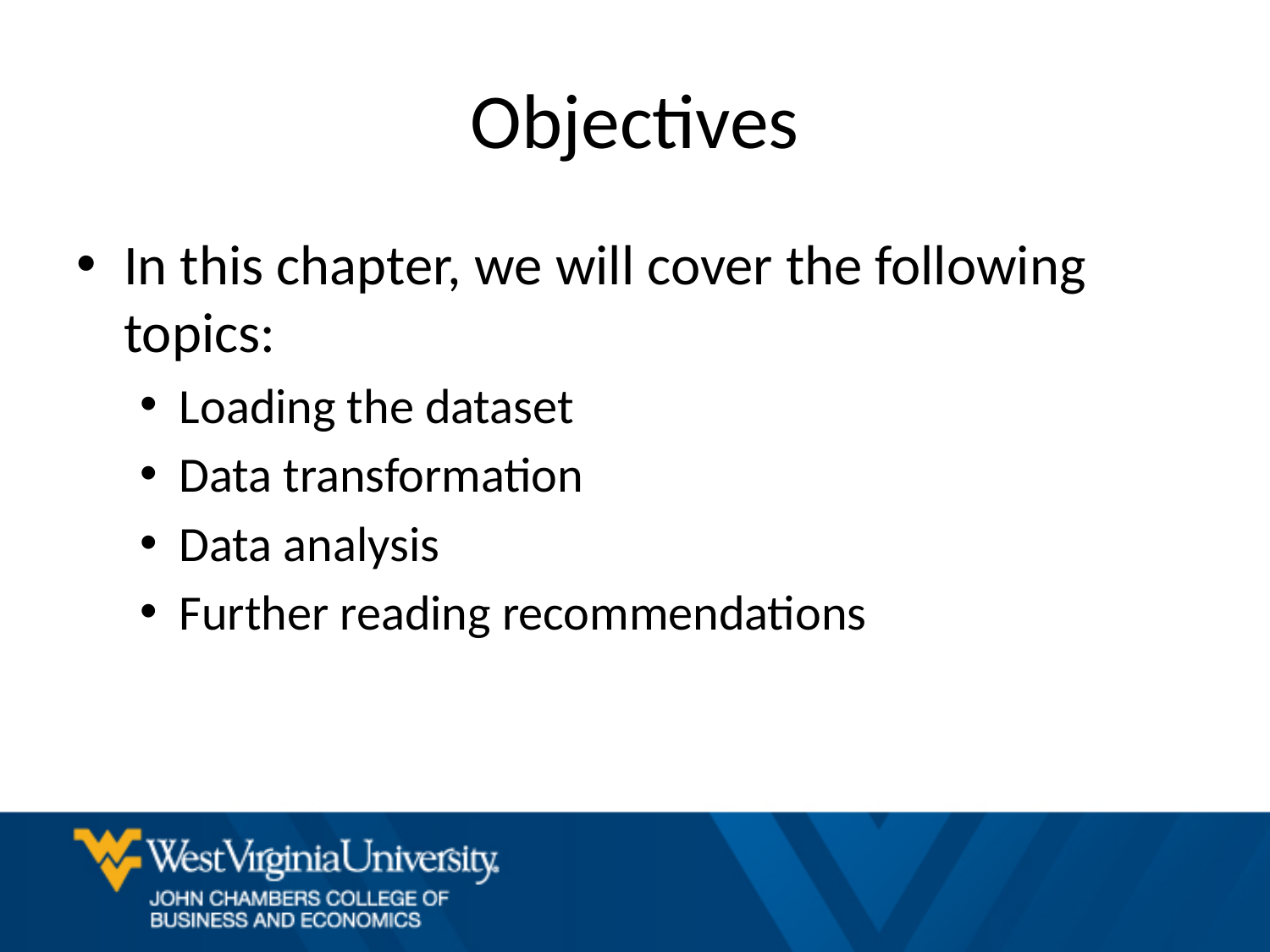

# Objectives
In this chapter, we will cover the following topics:
Loading the dataset
Data transformation
Data analysis
Further reading recommendations